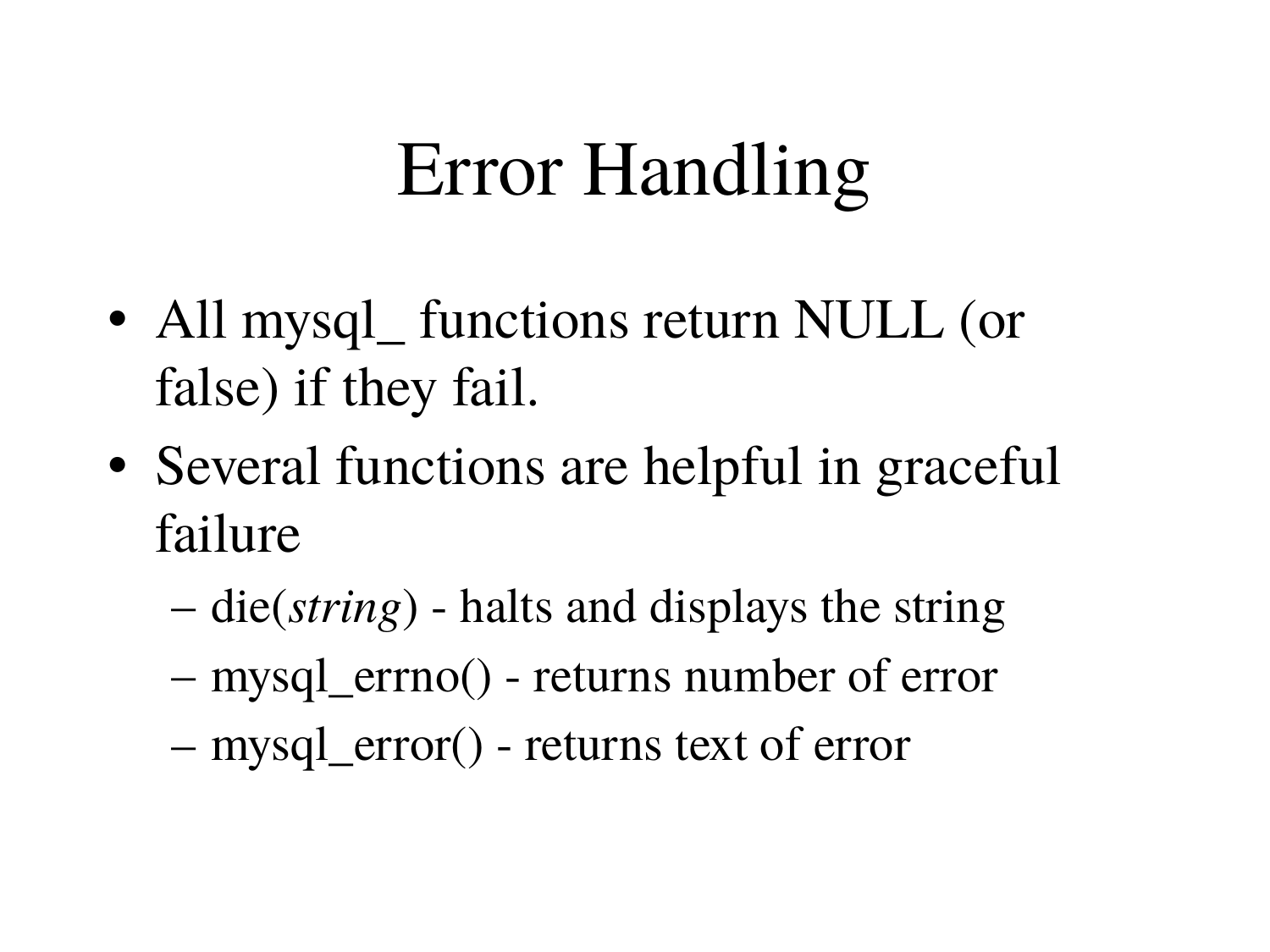

# Error Handling
All mysql_ functions return NULL (or false) if they fail.
Several functions are helpful in graceful failure
die(string) - halts and displays the string
mysql_errno() - returns number of error
mysql_error() - returns text of error